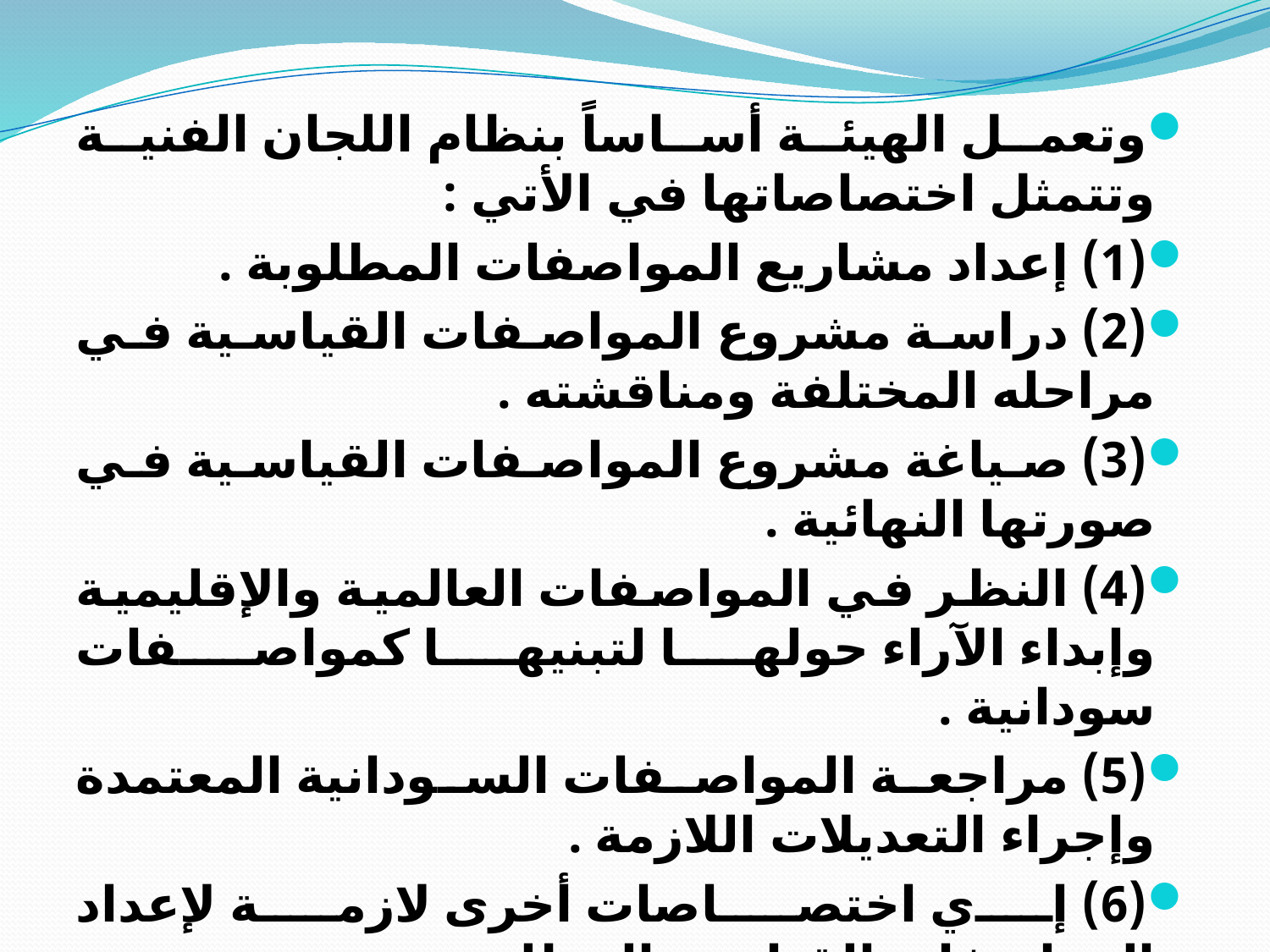

وتعمل الهيئة أساساً بنظام اللجان الفنية وتتمثل اختصاصاتها في الأتي :
(1) إعداد مشاريع المواصفات المطلوبة .
(2) دراسة مشروع المواصفات القياسية في مراحله المختلفة ومناقشته .
(3) صياغة مشروع المواصفات القياسية في صورتها النهائية .
(4) النظر في المواصفات العالمية والإقليمية وإبداء الآراء حولها لتبنيها كمواصفات سودانية .
(5) مراجعة المواصفات السودانية المعتمدة وإجراء التعديلات اللازمة .
(6) إي اختصاصات أخرى لازمة لإعداد المواصفات القياسية المطلوبة.